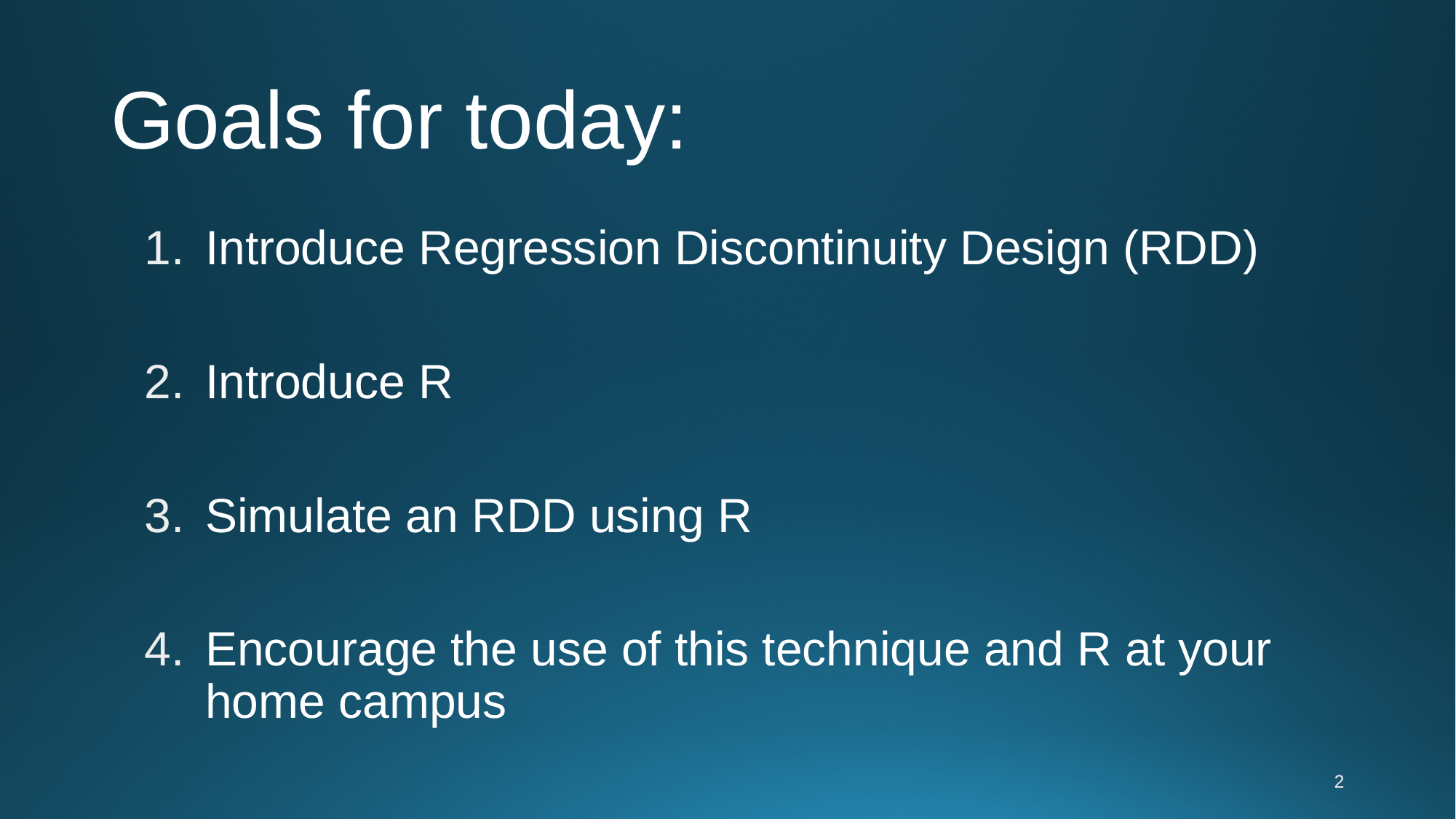

# Goals for today:
Introduce Regression Discontinuity Design (RDD)

Introduce R

Simulate an RDD using R

Encourage the use of this technique and R at your home campus

2